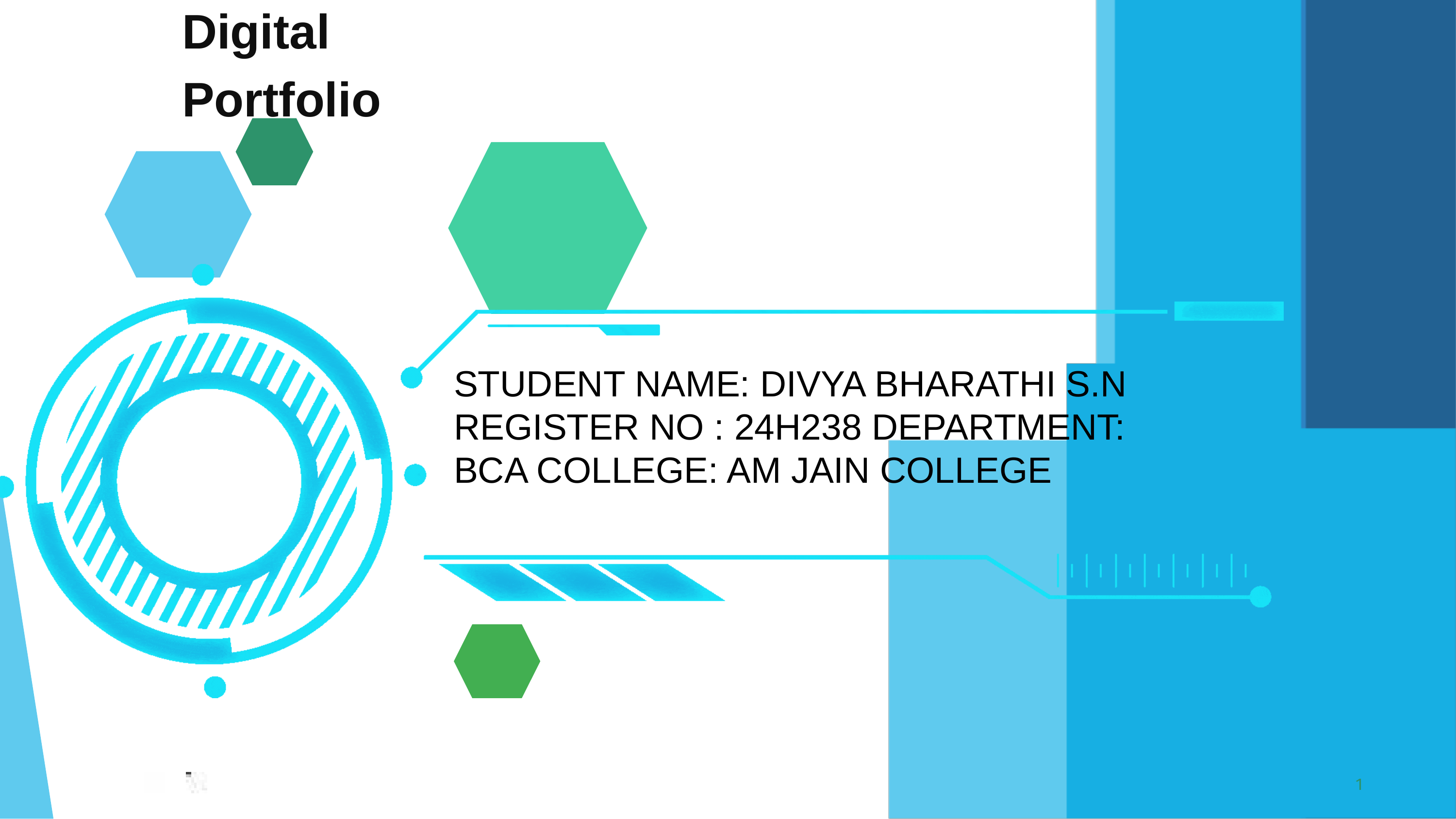

Digital Portfolio

STUDENT NAME: DIVYA BHARATHI S.N REGISTER NO : 24H238 DEPARTMENT: BCA COLLEGE: AM JAIN COLLEGE

1